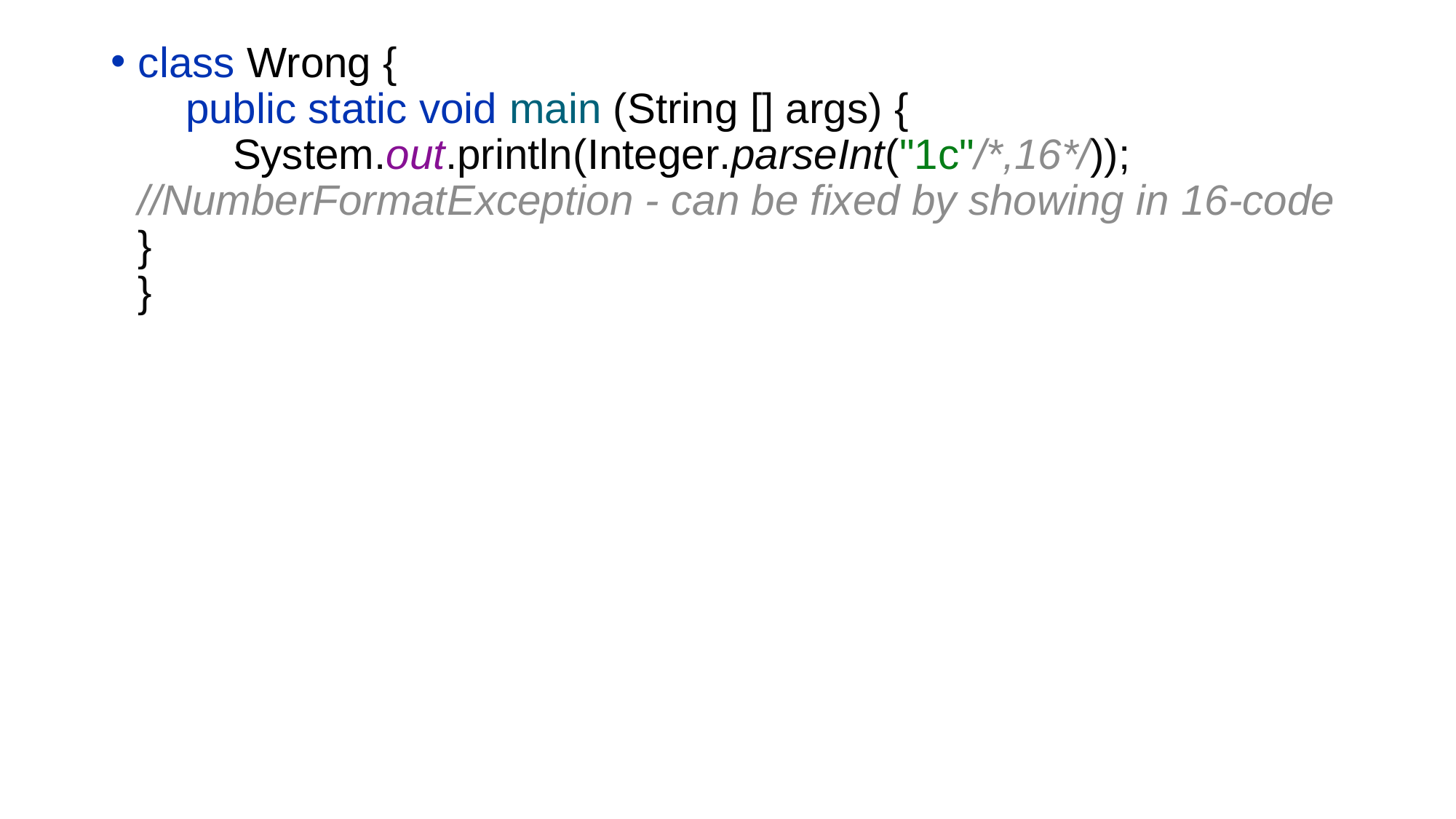

class Wrong {
    public static void main (String [] args) {
        System.out.println(Integer.parseInt("1c"/*,16*/)); //NumberFormatException - can be fixed by showing in 16-code
}
}